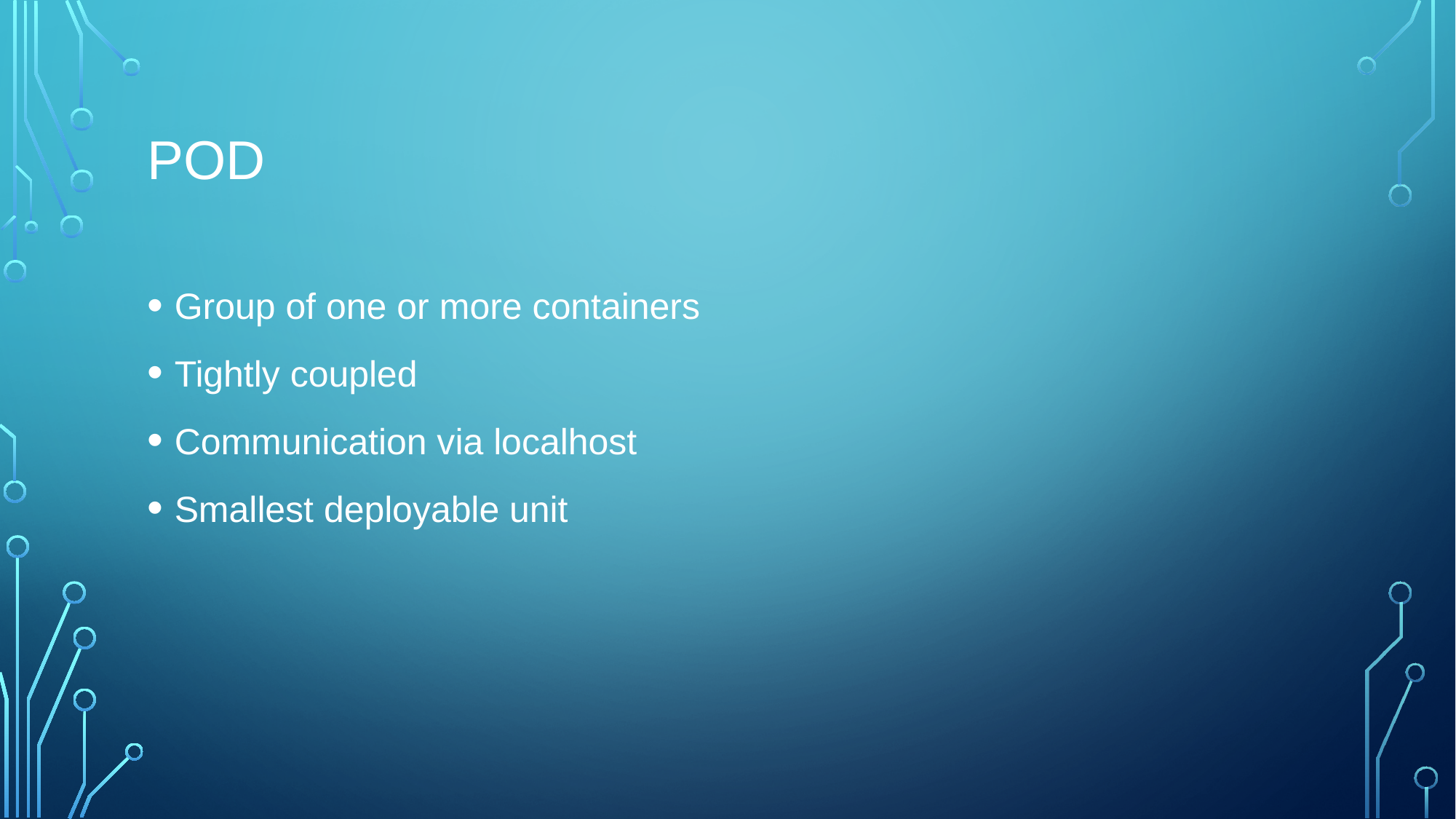

# Pod
Group of one or more containers
Tightly coupled
Communication via localhost
Smallest deployable unit